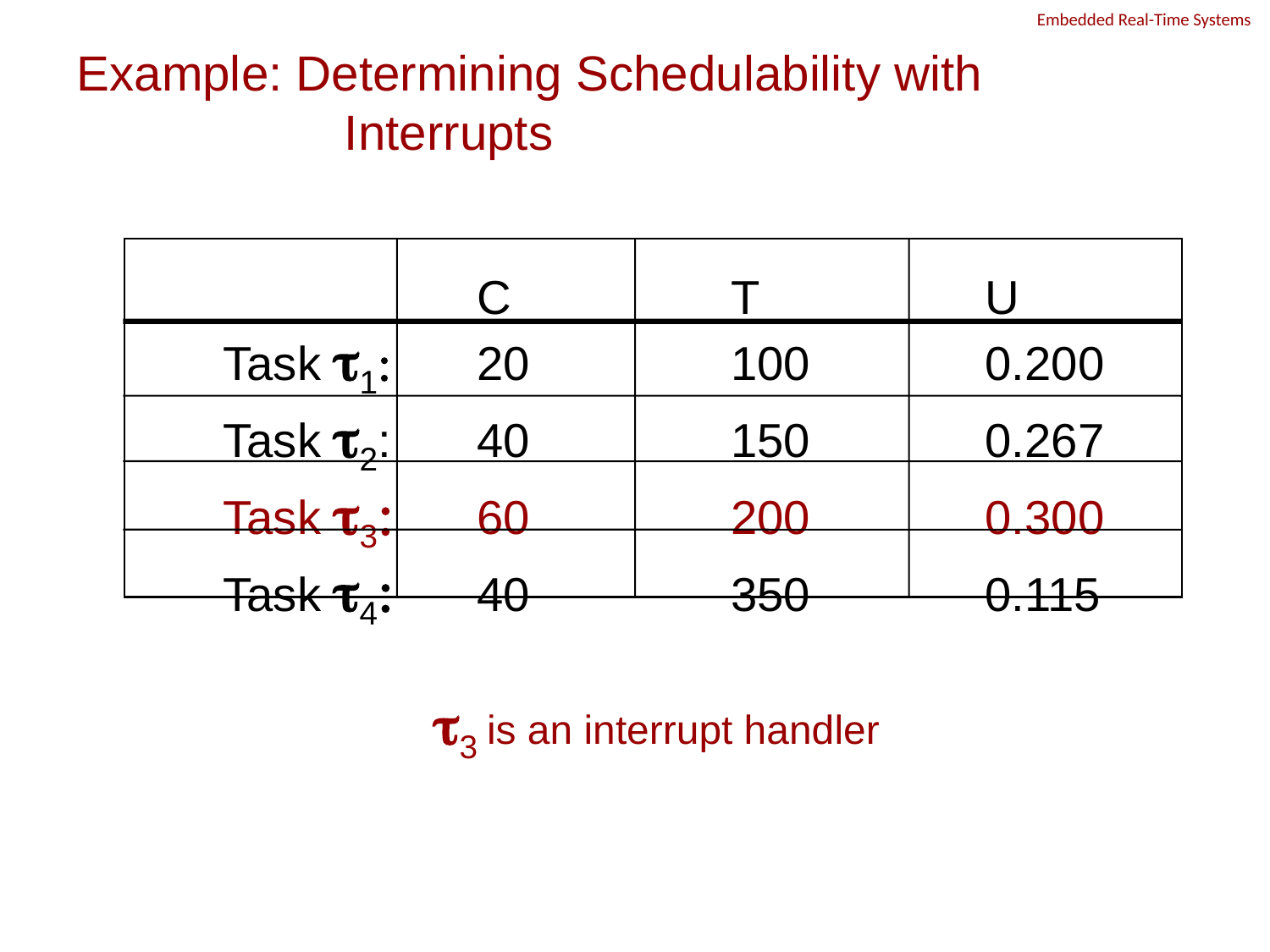

# Example: Determining Schedulability with Interrupts

		C		T		U
Task τ1:	20		100		0.200
Task τ2:	40		150		0.267
Task τ3:	60		200		0.300
Task τ4:	40		350		0.115

τ3 is an interrupt handler